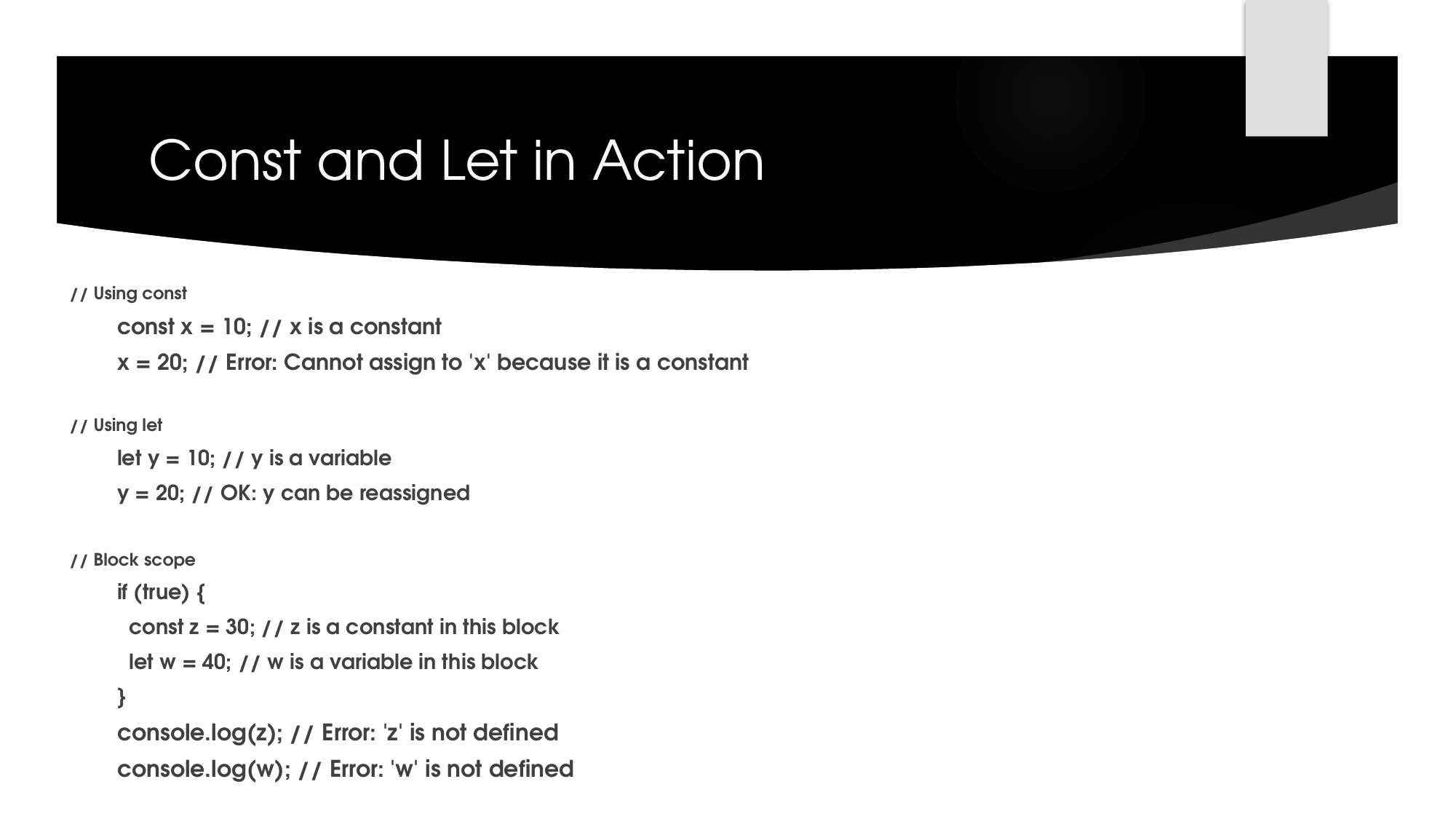

# Const and Let in Action
// Using const
const x = 10; // x is a constant
x = 20; // Error: Cannot assign to 'x' because it is a constant

// Using let
let y = 10; // y is a variable
y = 20; // OK: y can be reassigned

// Block scope
if (true) {
  const z = 30; // z is a constant in this block
  let w = 40; // w is a variable in this block
}
console.log(z); // Error: 'z' is not defined
console.log(w); // Error: 'w' is not defined